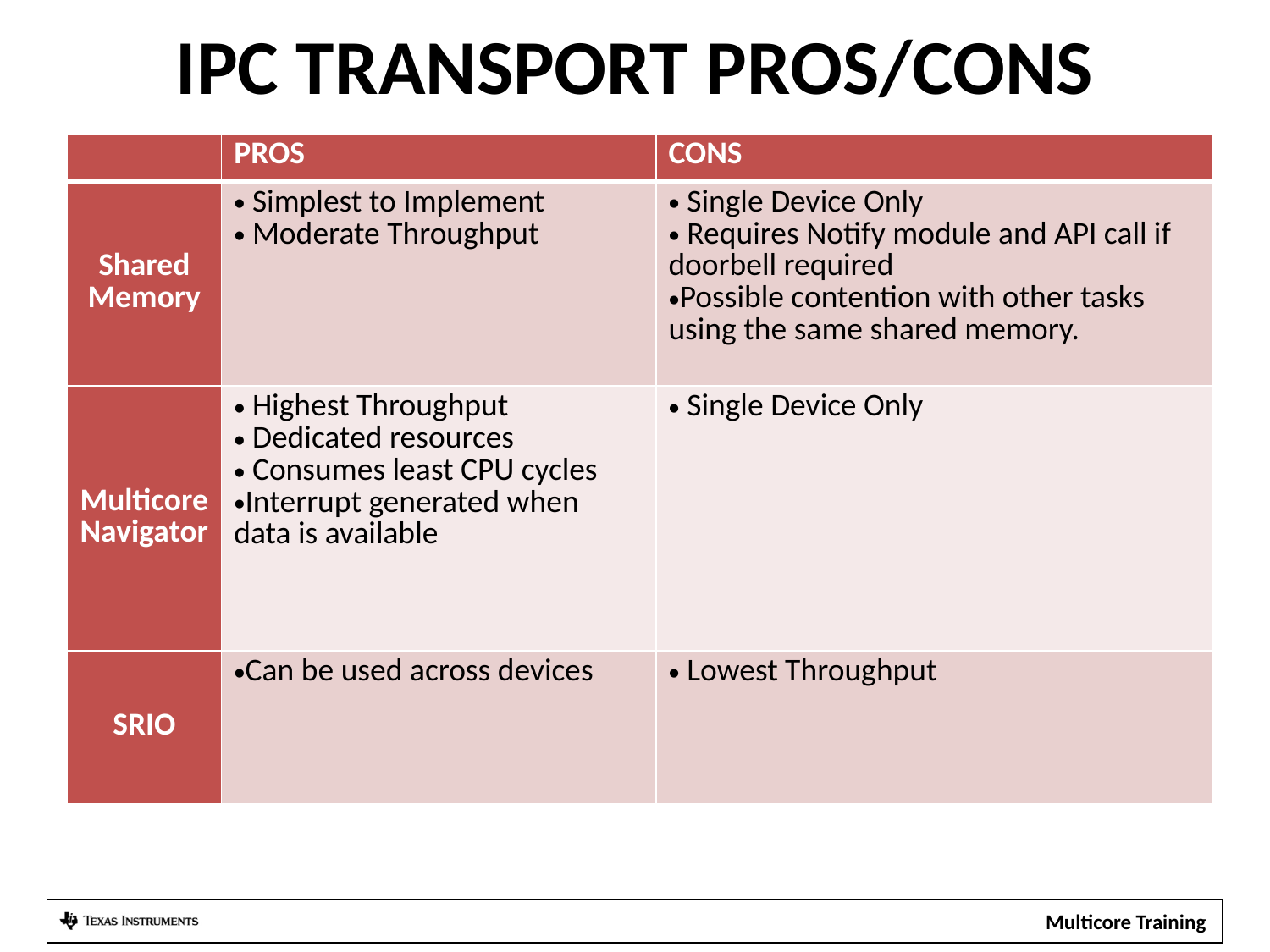

# IPC TRANSPORT PROS/CONS
|  | PROS | CONS |
| --- | --- | --- |
| Shared Memory | Simplest to Implement Moderate Throughput | Single Device Only Requires Notify module and API call if doorbell required Possible contention with other tasks using the same shared memory. |
| Multicore Navigator | Highest Throughput Dedicated resources Consumes least CPU cycles Interrupt generated when data is available | Single Device Only |
| SRIO | Can be used across devices | Lowest Throughput |